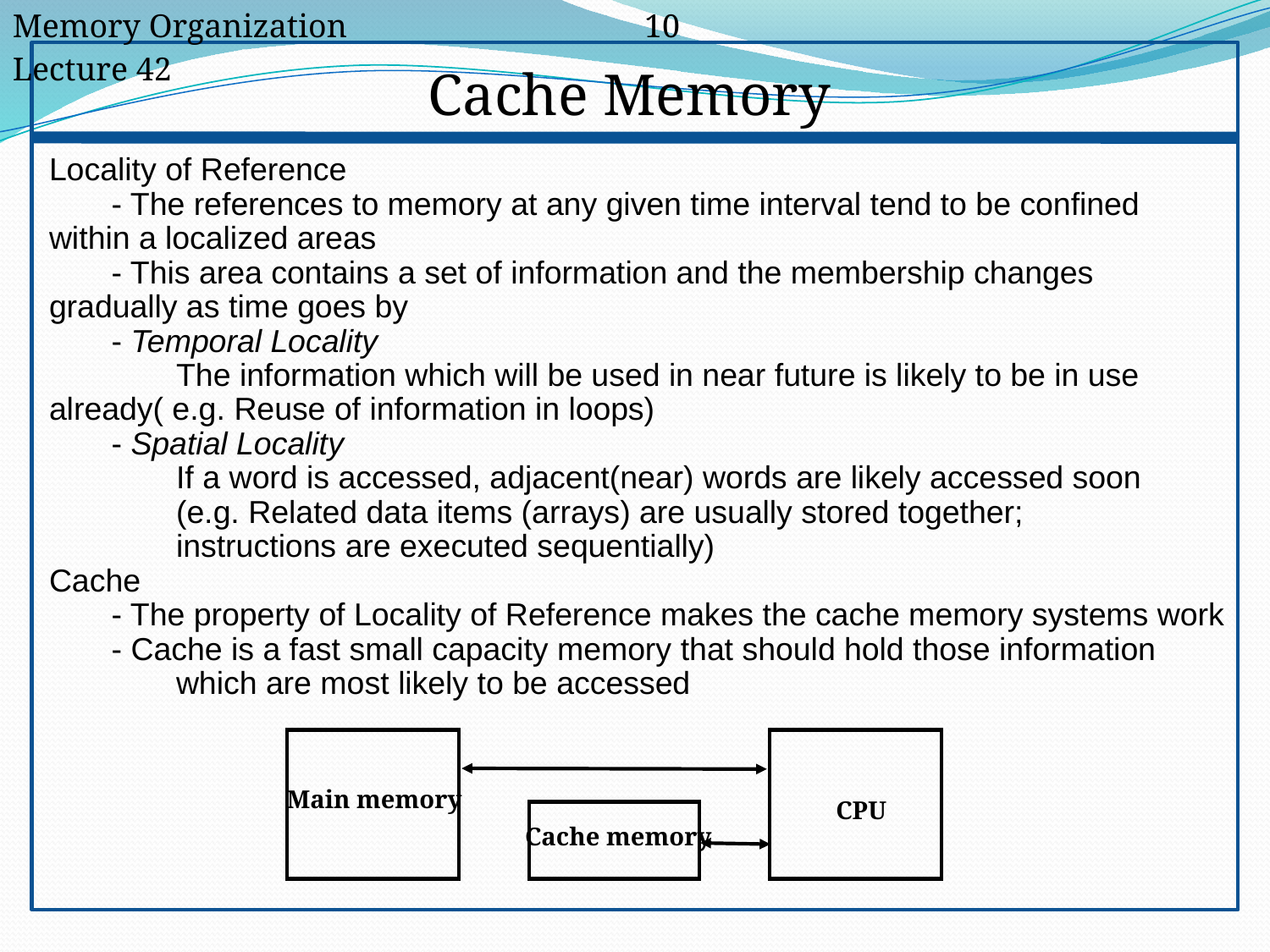

Memory Organization		               10				          Lecture 42

Cache Memory
Locality of Reference
       - The references to memory at any given time interval tend to be confined 	within a localized areas
       - This area contains a set of information and the membership changes 	gradually as time goes by
       - Temporal Locality
         	The information which will be used in near future is likely to be in use 	already( e.g. Reuse of information in loops)
       - Spatial Locality
         	If a word is accessed, adjacent(near) words are likely accessed soon
	(e.g. Related data items (arrays) are usually stored together;
	instructions are executed sequentially)
Cache
       - The property of Locality of Reference makes the cache memory systems work
       - Cache is a fast small capacity memory that should hold those information
	which are most likely to be accessed

Main memory

CPU

Cache memory